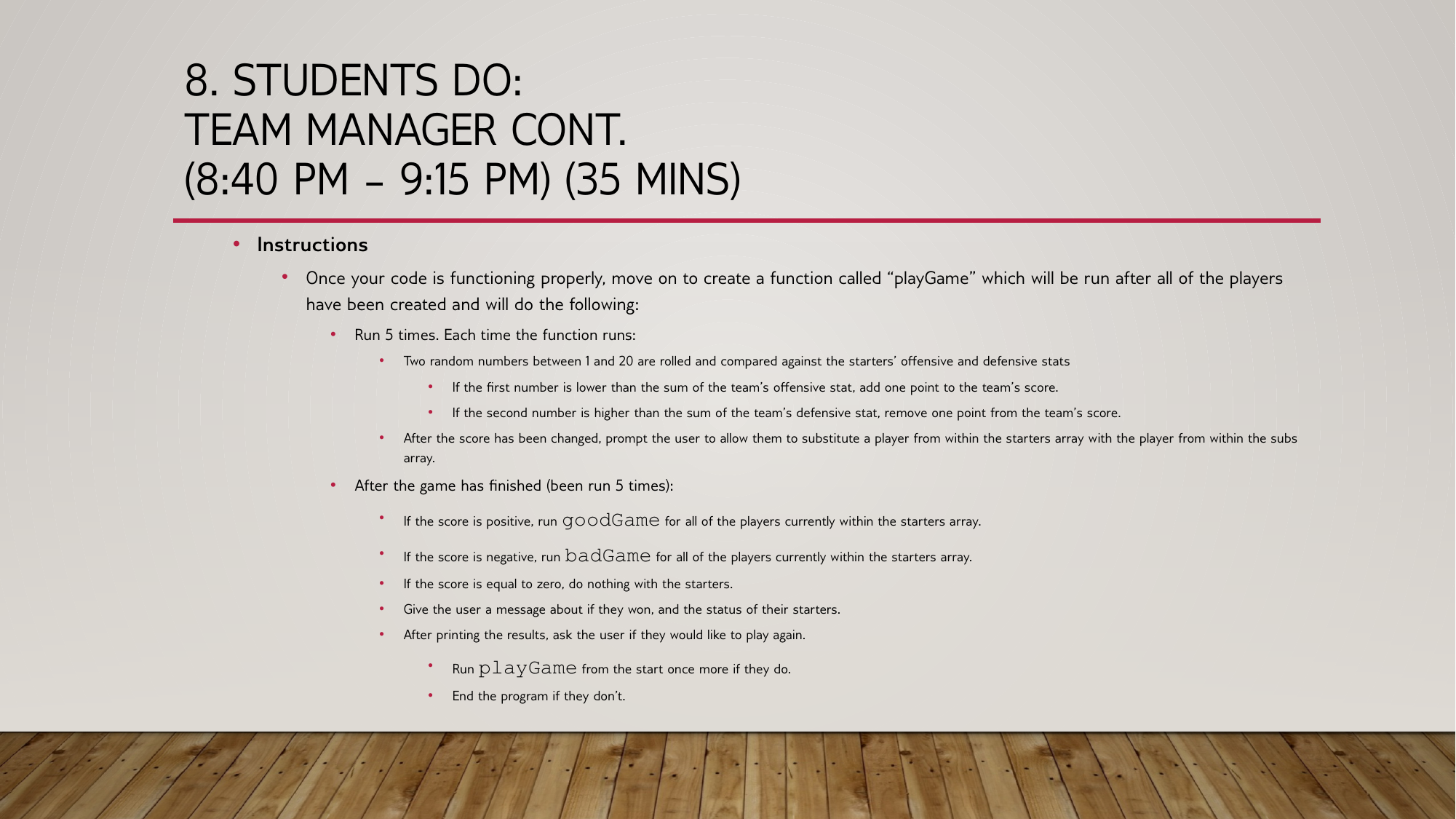

# 8. Students Do: Team Manager Cont. (8:40 PM – 9:15 PM) (35 mins)
Instructions
Once your code is functioning properly, move on to create a function called “playGame” which will be run after all of the players have been created and will do the following:
Run 5 times. Each time the function runs:
Two random numbers between 1 and 20 are rolled and compared against the starters’ offensive and defensive stats
If the first number is lower than the sum of the team’s offensive stat, add one point to the team’s score.
If the second number is higher than the sum of the team’s defensive stat, remove one point from the team’s score.
After the score has been changed, prompt the user to allow them to substitute a player from within the starters array with the player from within the subs array.
After the game has finished (been run 5 times):
If the score is positive, run goodGame for all of the players currently within the starters array.
If the score is negative, run badGame for all of the players currently within the starters array.
If the score is equal to zero, do nothing with the starters.
Give the user a message about if they won, and the status of their starters.
After printing the results, ask the user if they would like to play again.
Run playGame from the start once more if they do.
End the program if they don’t.